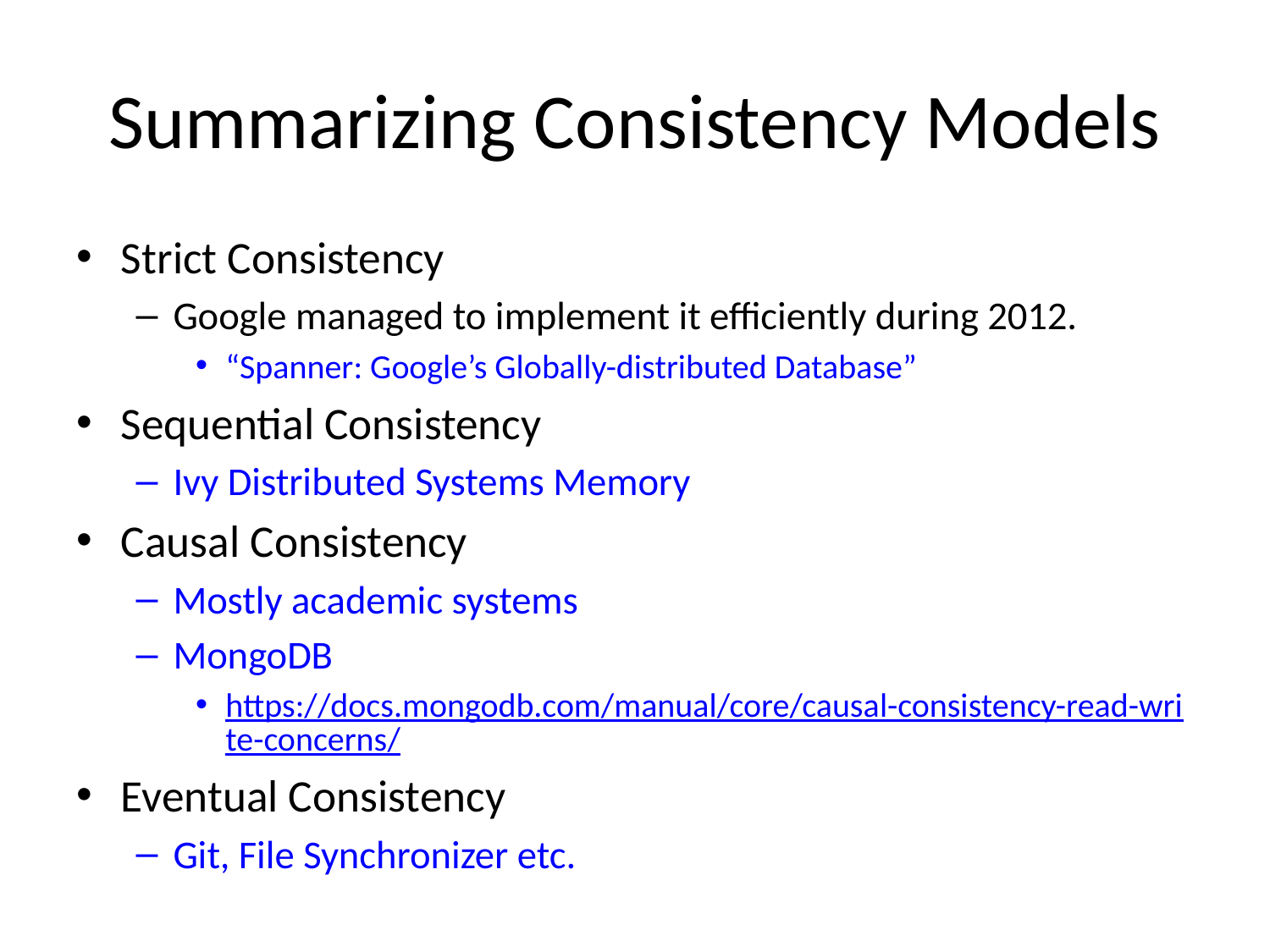

# Summarizing Consistency Models
Strict Consistency
Google managed to implement it efficiently during 2012.
“Spanner: Google’s Globally-distributed Database”
Sequential Consistency
Ivy Distributed Systems Memory
Causal Consistency
Mostly academic systems
MongoDB
https://docs.mongodb.com/manual/core/causal-consistency-read-write-concerns/
Eventual Consistency
Git, File Synchronizer etc.